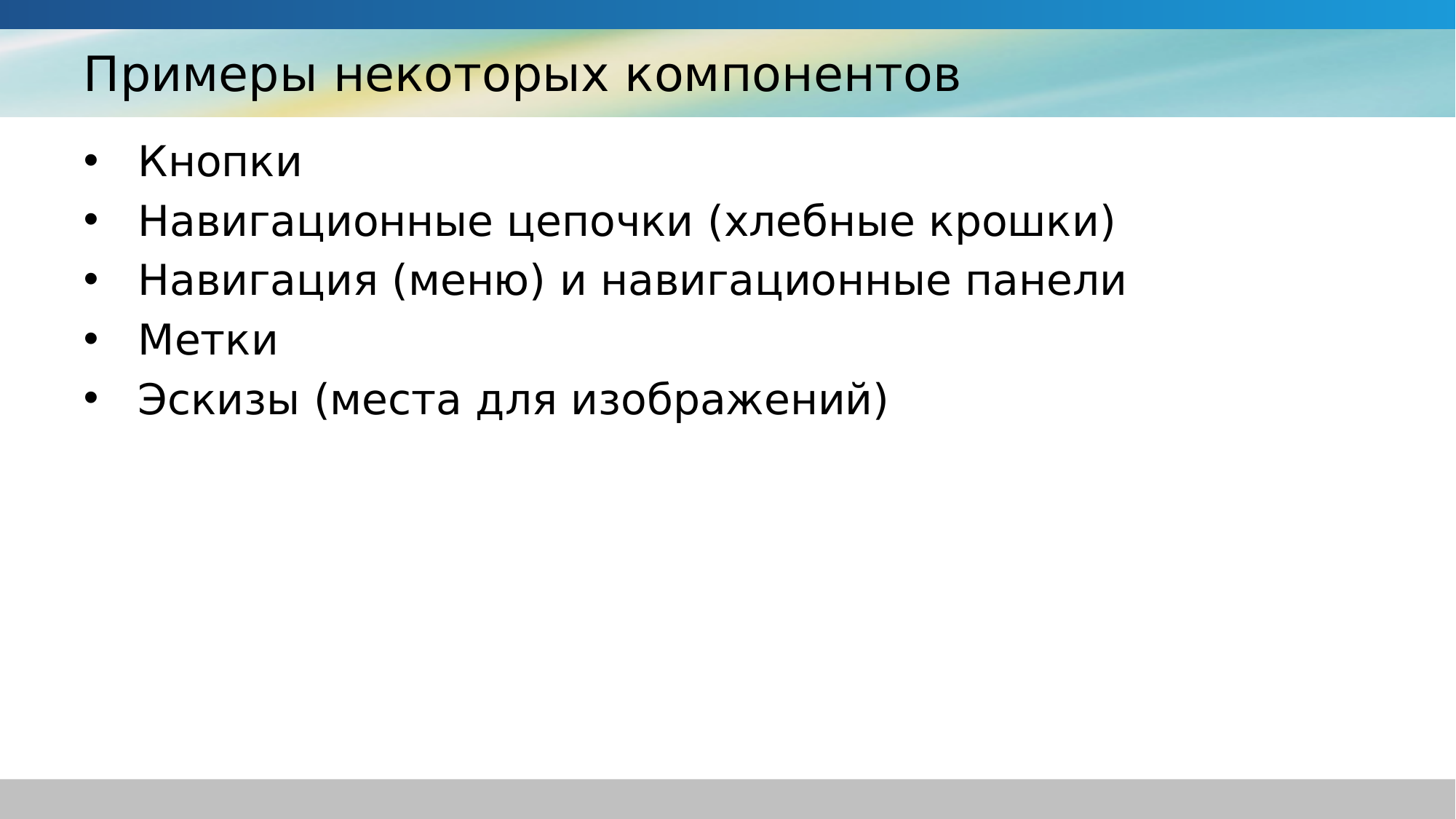

# Примеры некоторых компонентов
Кнопки
Навигационные цепочки (хлебные крошки)
Навигация (меню) и навигационные панели
Метки
Эскизы (места для изображений)